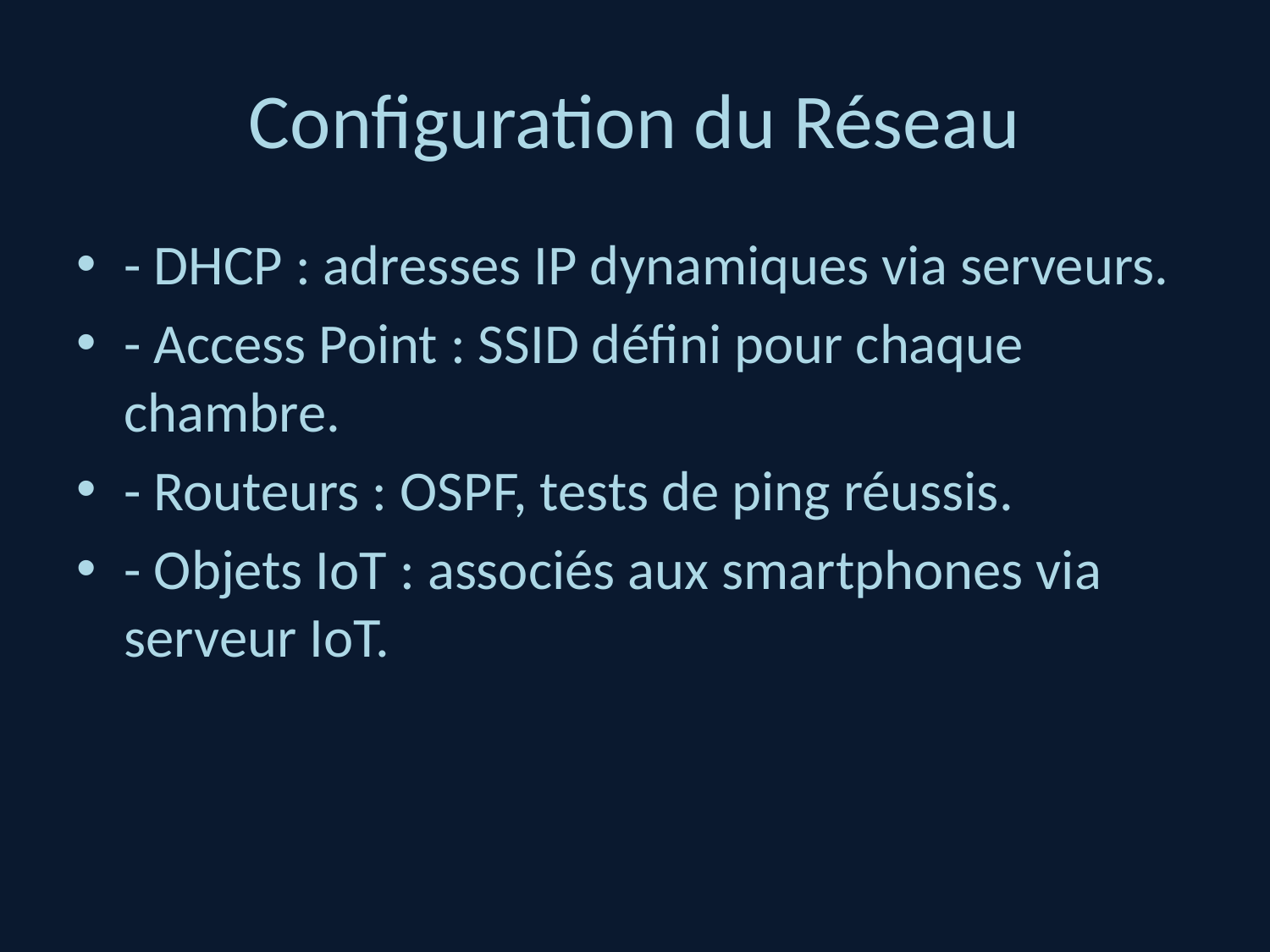

# Configuration du Réseau
- DHCP : adresses IP dynamiques via serveurs.
- Access Point : SSID défini pour chaque chambre.
- Routeurs : OSPF, tests de ping réussis.
- Objets IoT : associés aux smartphones via serveur IoT.